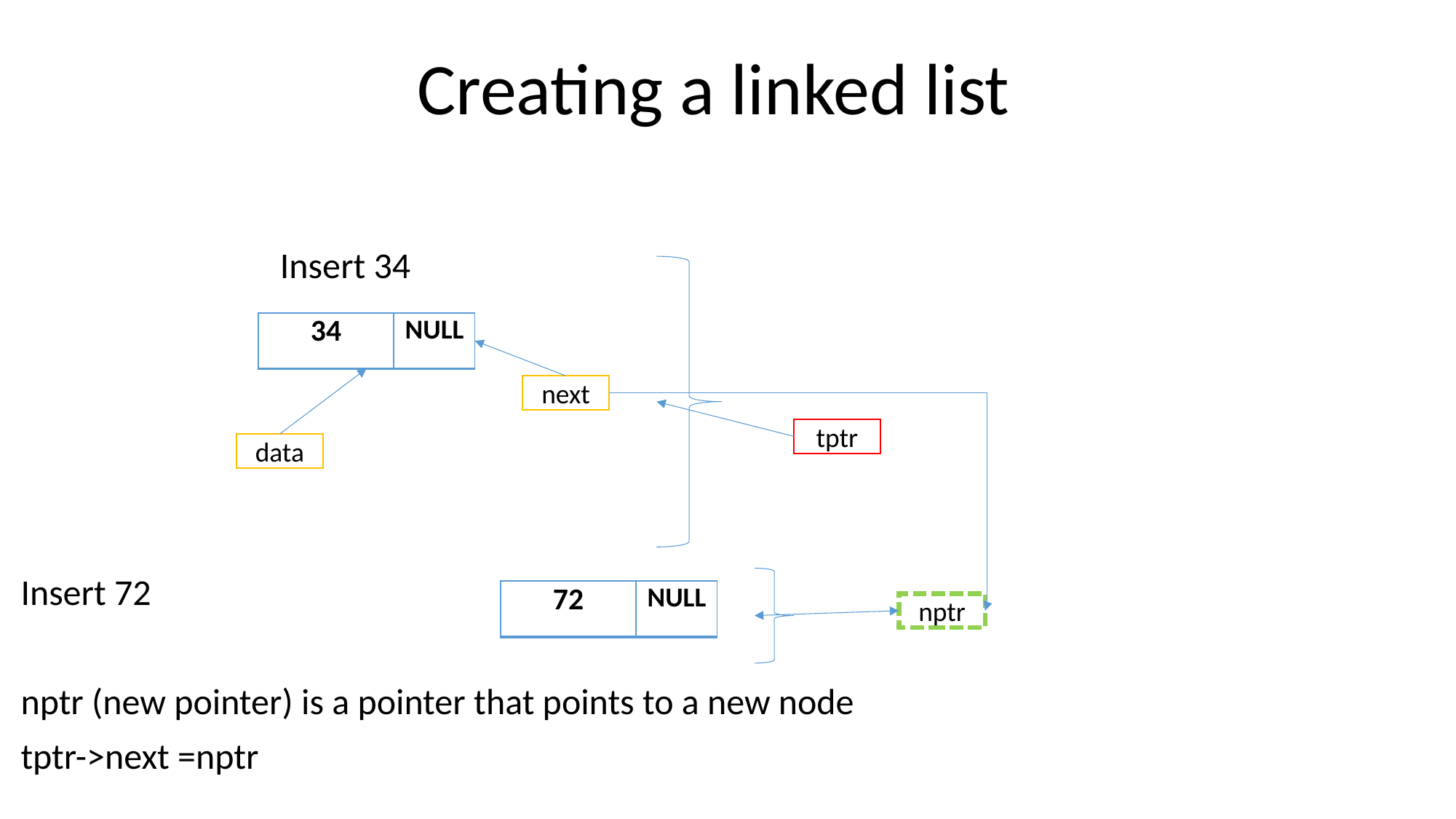

# Creating a linked list

		     Insert 34

Insert 72

nptr (new pointer) is a pointer that points to a new node
tptr->next =nptr

| 34 | NULL |
| --- | --- |
next
tptr
data

| 72 | NULL |
| --- | --- |
nptr